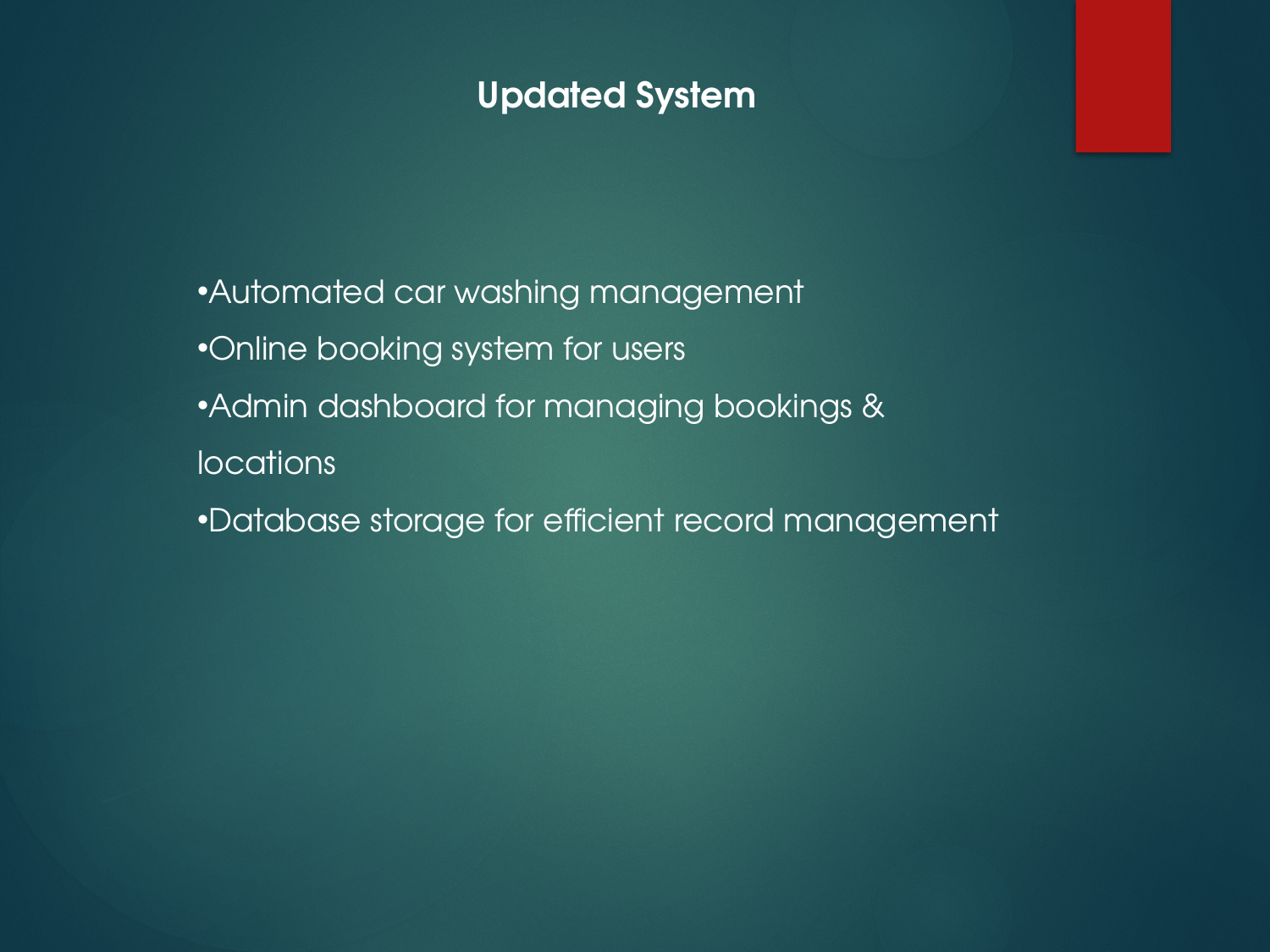

Updated System
Automated car washing management
Online booking system for users
Admin dashboard for managing bookings & locations
Database storage for efficient record management